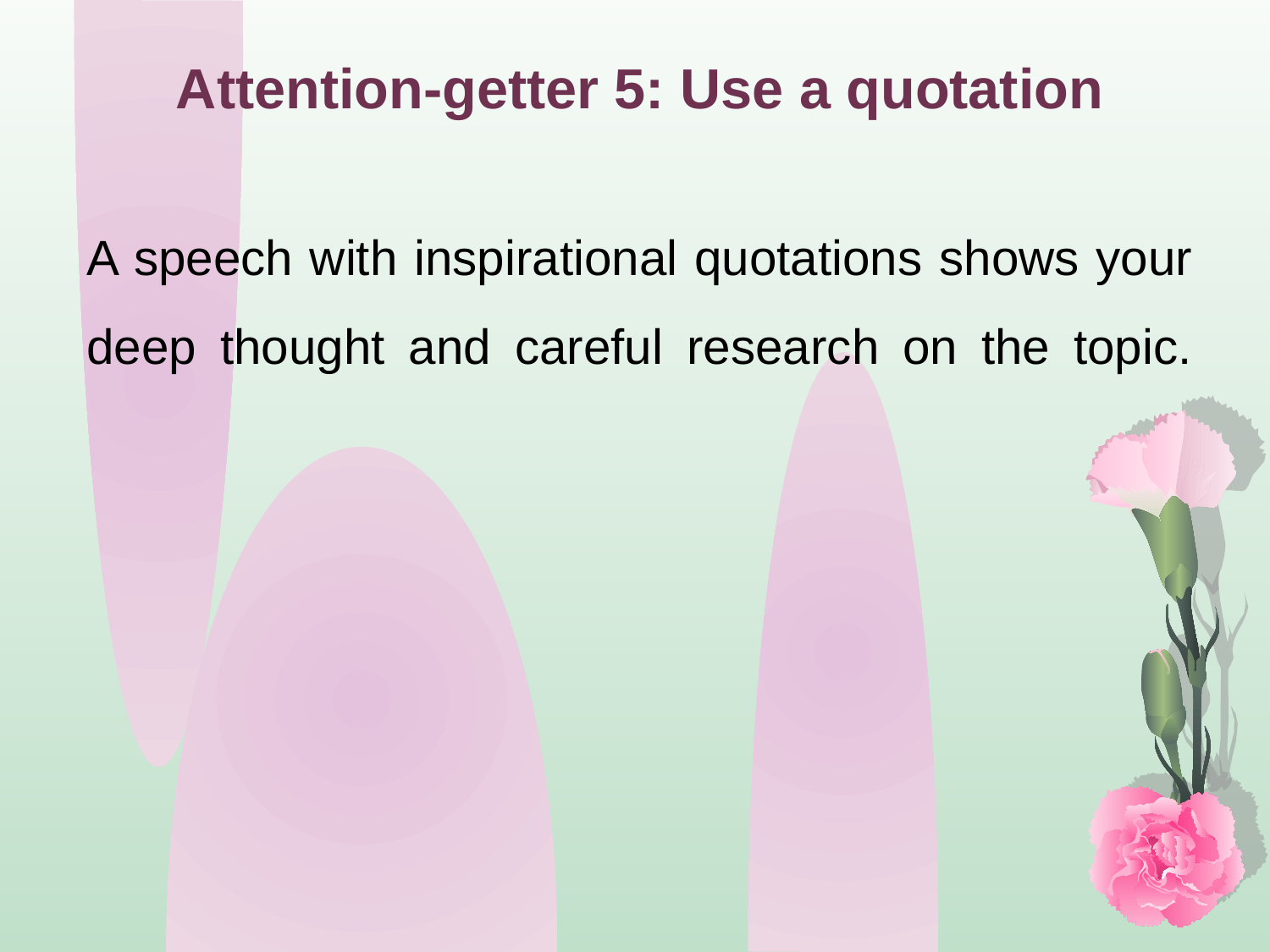

Attention-getter 5: Use a quotation
A speech with inspirational quotations shows your deep thought and careful research on the topic.